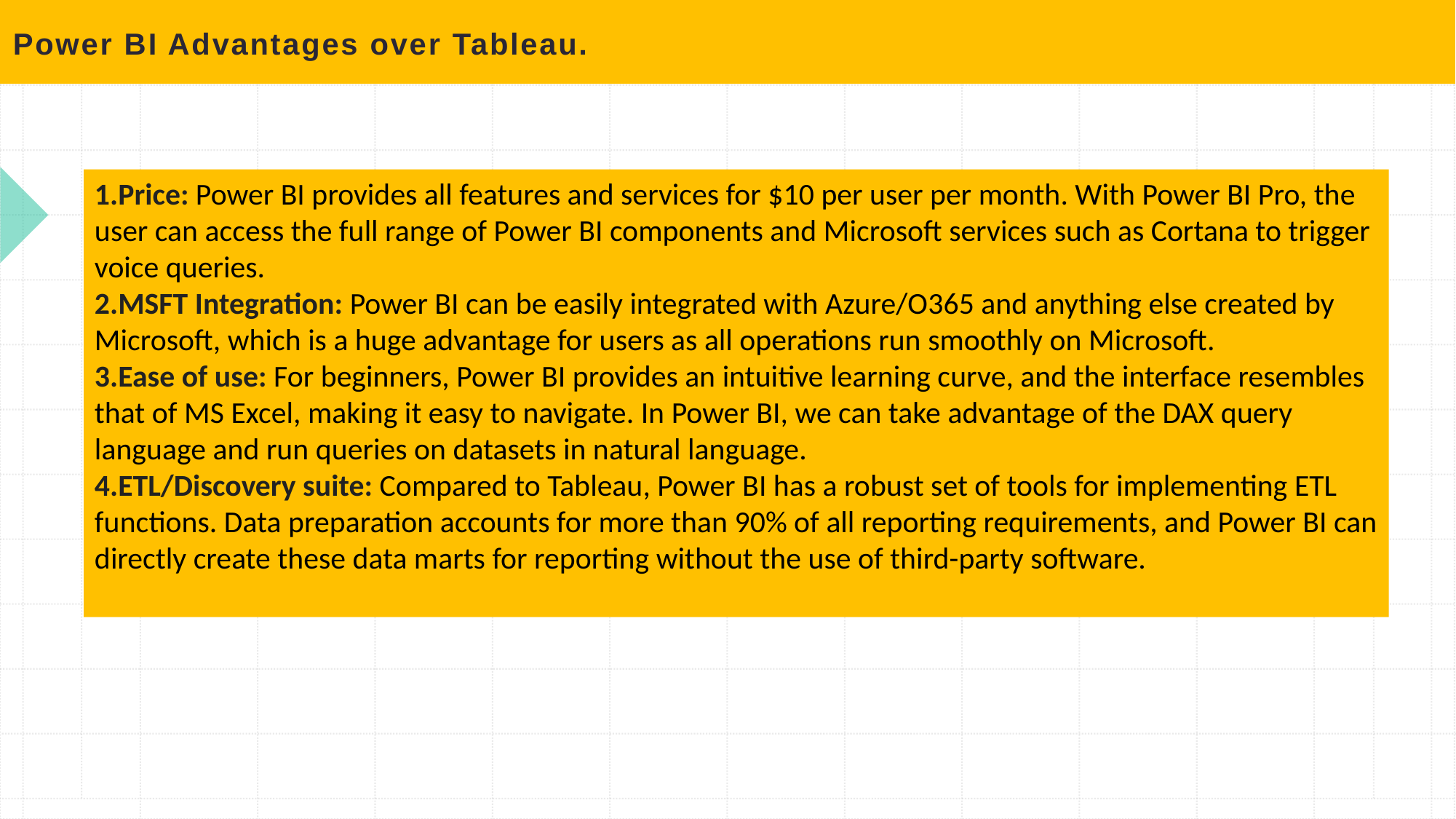

# Power BI Advantages over Tableau.
Price: Power BI provides all features and services for $10 per user per month. With Power BI Pro, the user can access the full range of Power BI components and Microsoft services such as Cortana to trigger voice queries.
MSFT Integration: Power BI can be easily integrated with Azure/O365 and anything else created by Microsoft, which is a huge advantage for users as all operations run smoothly on Microsoft.
Ease of use: For beginners, Power BI provides an intuitive learning curve, and the interface resembles that of MS Excel, making it easy to navigate. In Power BI, we can take advantage of the DAX query language and run queries on datasets in natural language.
ETL/Discovery suite: Compared to Tableau, Power BI has a robust set of tools for implementing ETL functions. Data preparation accounts for more than 90% of all reporting requirements, and Power BI can directly create these data marts for reporting without the use of third-party software.